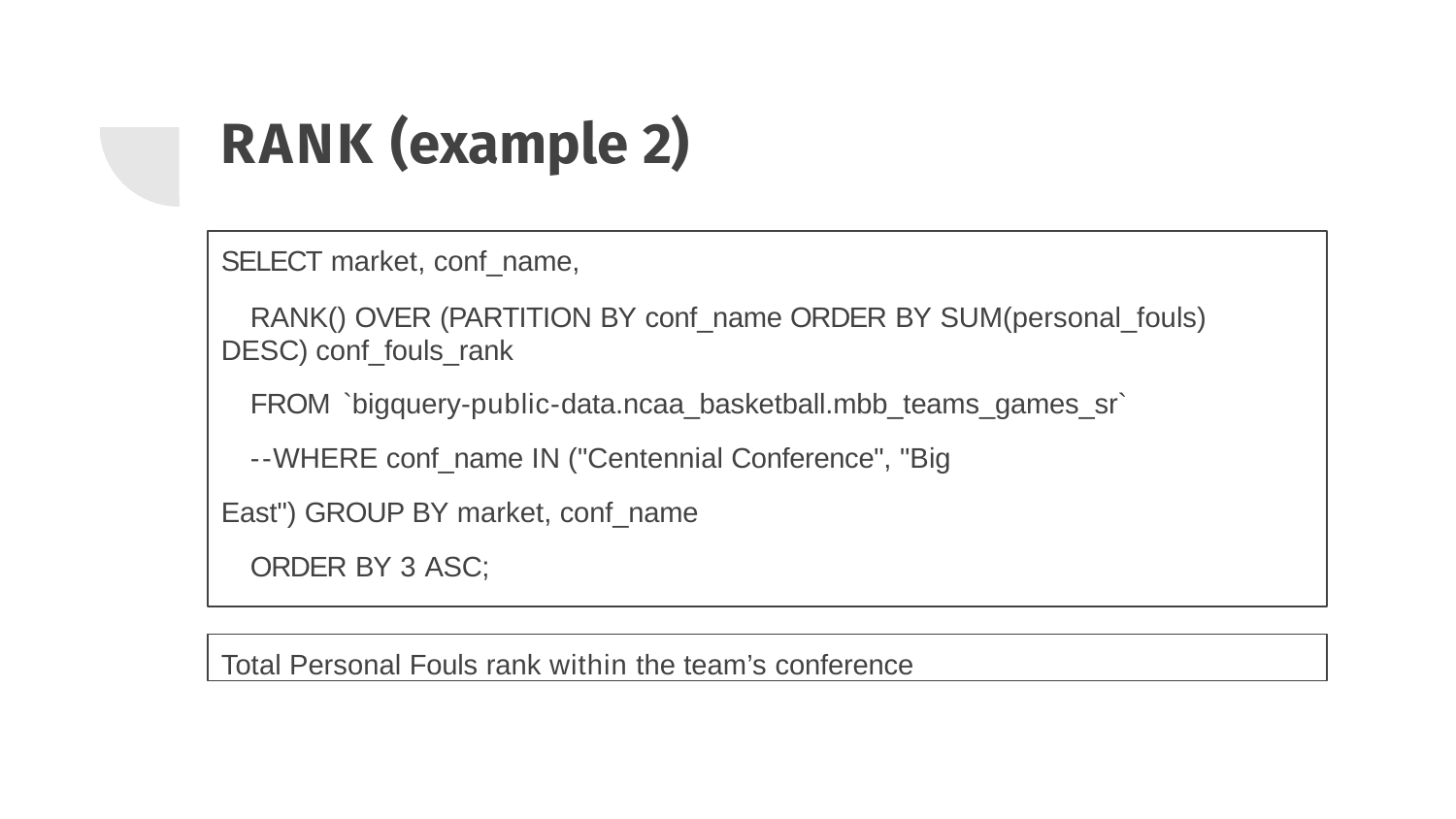

# RANK (example 2)

SELECT market, conf_name,
RANK() OVER (PARTITION BY conf_name ORDER BY SUM(personal_fouls) DESC) conf_fouls_rank
FROM `bigquery-public-data.ncaa_basketball.mbb_teams_games_sr`
--WHERE conf_name IN ("Centennial Conference", "Big East") GROUP BY market, conf_name
ORDER BY 3 ASC;
Total Personal Fouls rank within the team’s conference